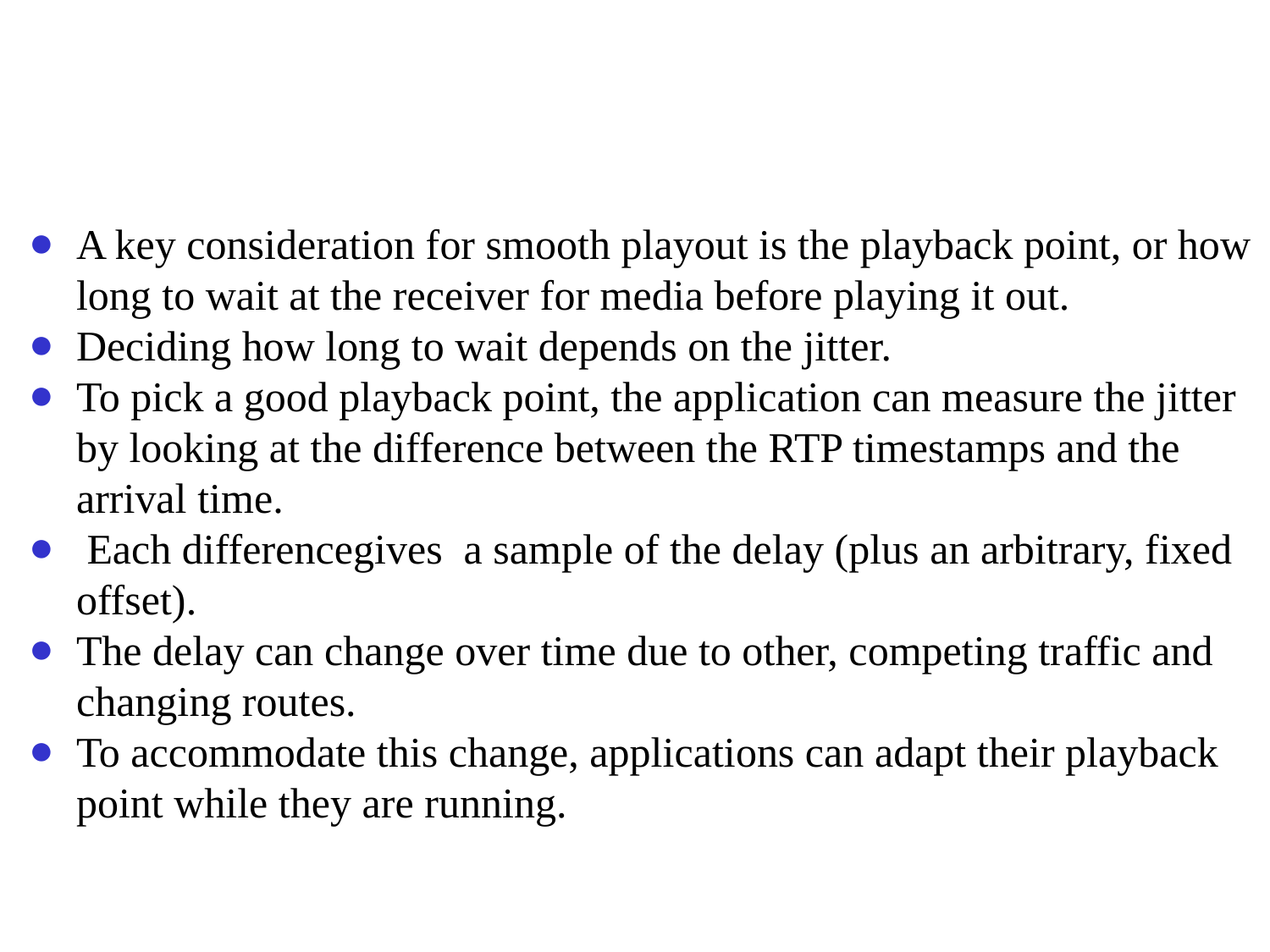

#
A key consideration for smooth playout is the playback point, or how long to wait at the receiver for media before playing it out.
Deciding how long to wait depends on the jitter.
To pick a good playback point, the application can measure the jitter by looking at the difference between the RTP timestamps and the arrival time.
 Each differencegives  a sample of the delay (plus an arbitrary, fixed offset).
The delay can change over time due to other, competing traffic and changing routes.
To accommodate this change, applications can adapt their playback point while they are running.